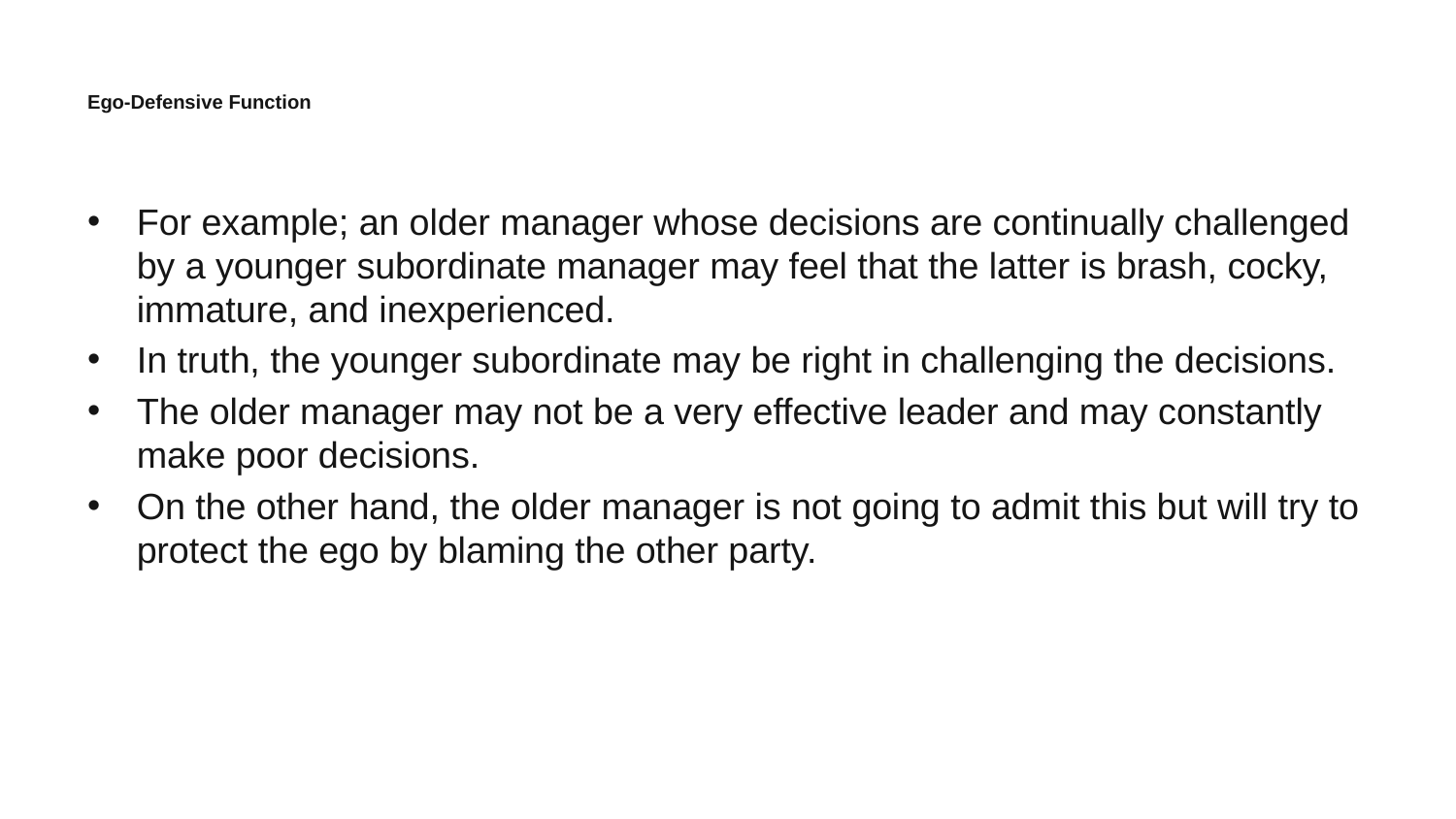

# Ego-Defensive Function
For example; an older manager whose decisions are continually challenged by a younger subordinate manager may feel that the latter is brash, cocky, immature, and inexperienced.
In truth, the younger subordinate may be right in challenging the decisions.
The older manager may not be a very effective leader and may constantly make poor decisions.
On the other hand, the older manager is not going to admit this but will try to protect the ego by blaming the other party.